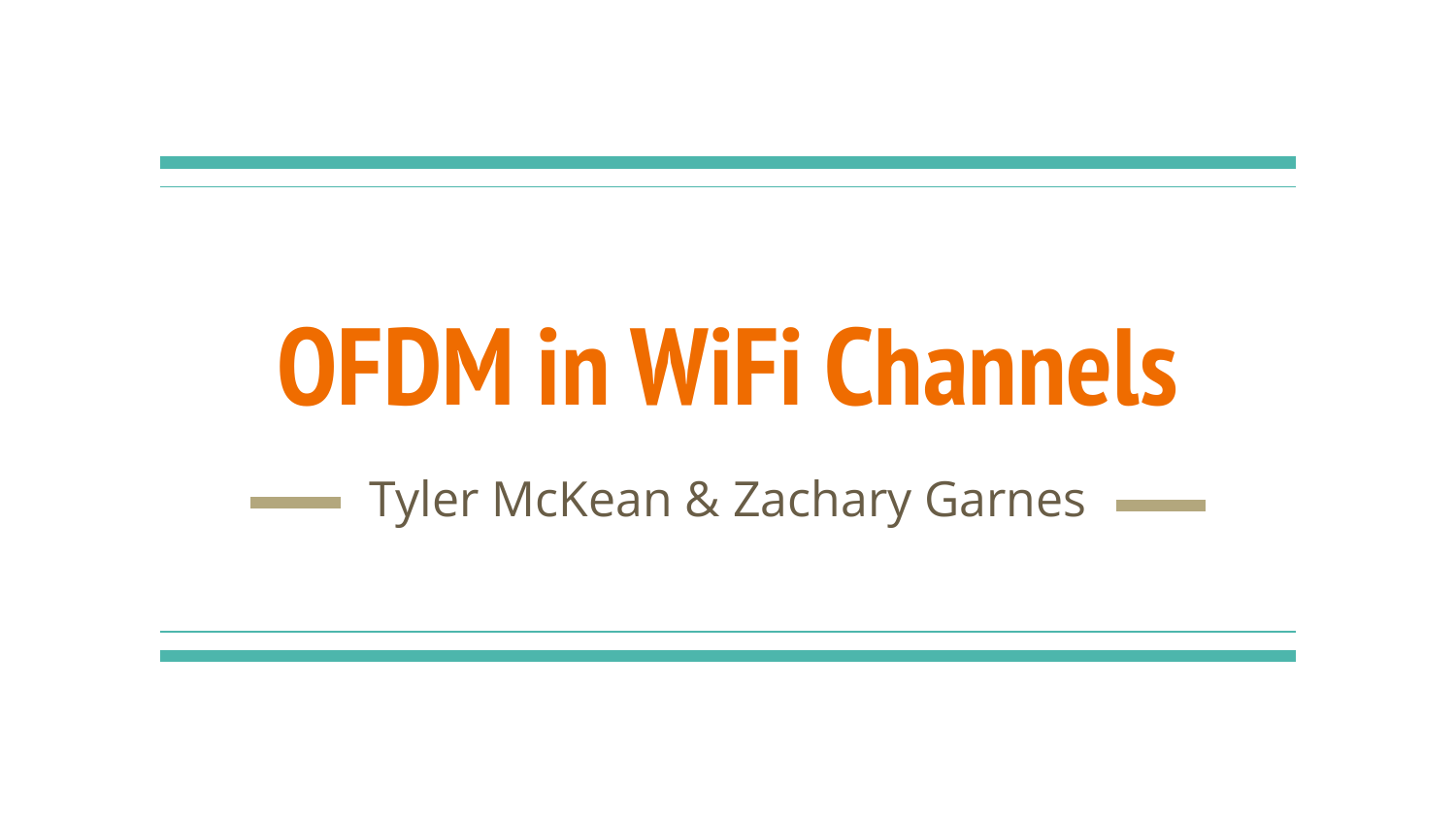

# OFDM in WiFi Channels
Tyler McKean & Zachary Garnes